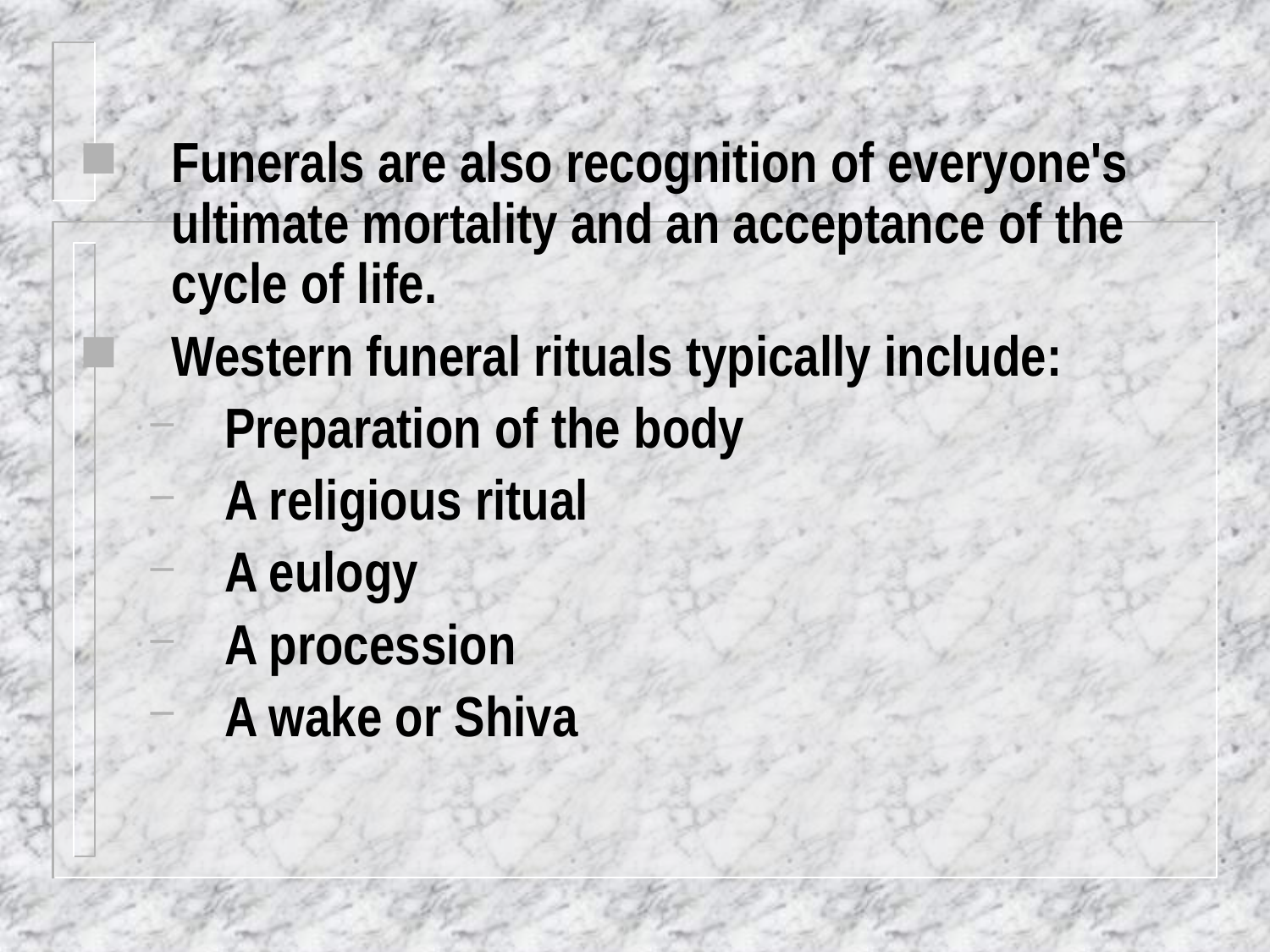

Funerals are also recognition of everyone's ultimate mortality and an acceptance of the cycle of life.
Western funeral rituals typically include:
Preparation of the body
A religious ritual
A eulogy
A procession
A wake or Shiva